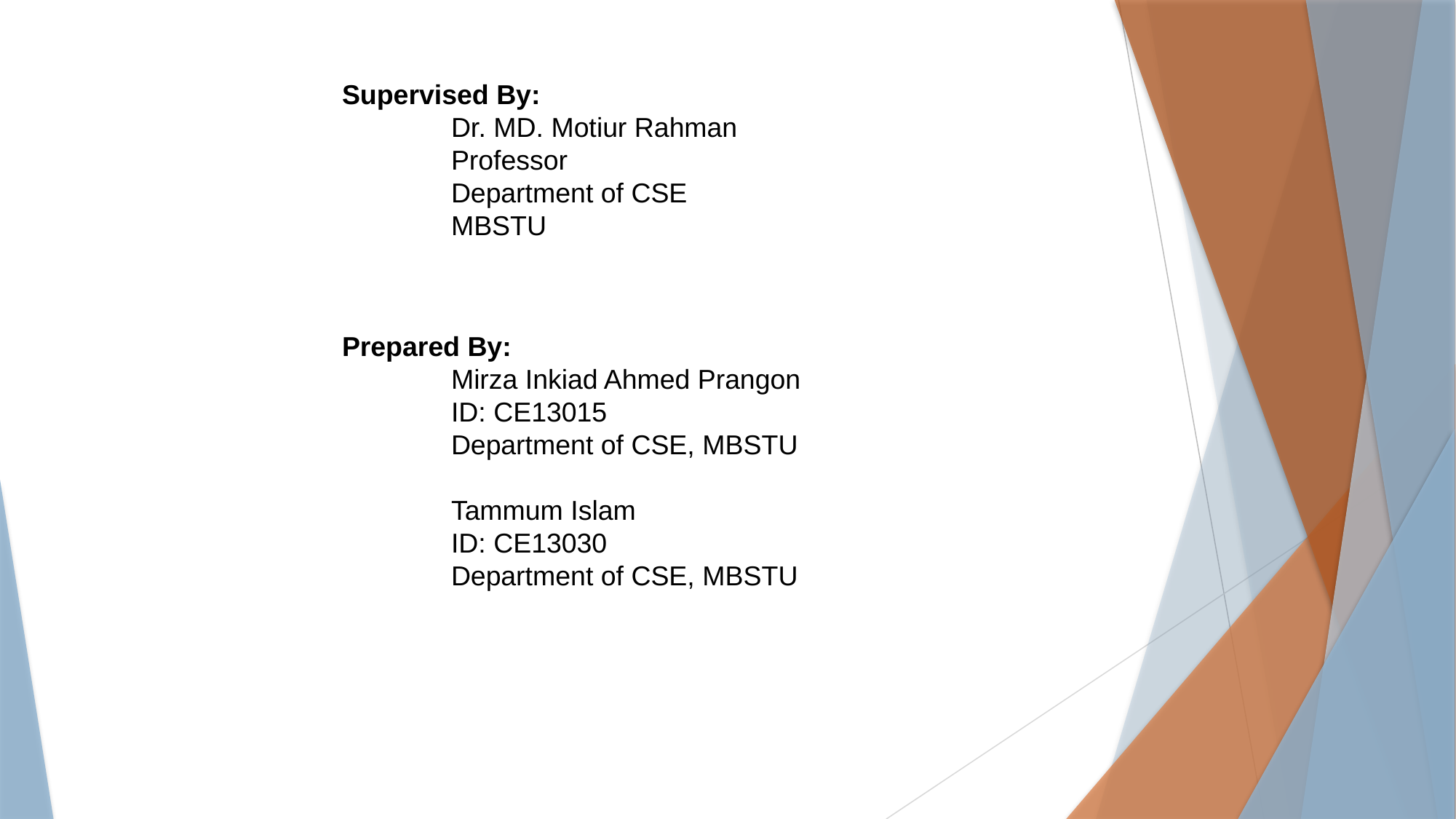

Supervised By:
Dr. MD. Motiur Rahman
Professor
Department of CSE
MBSTU
Prepared By:
Mirza Inkiad Ahmed Prangon
ID: CE13015
Department of CSE, MBSTU

Tammum Islam
ID: CE13030
Department of CSE, MBSTU